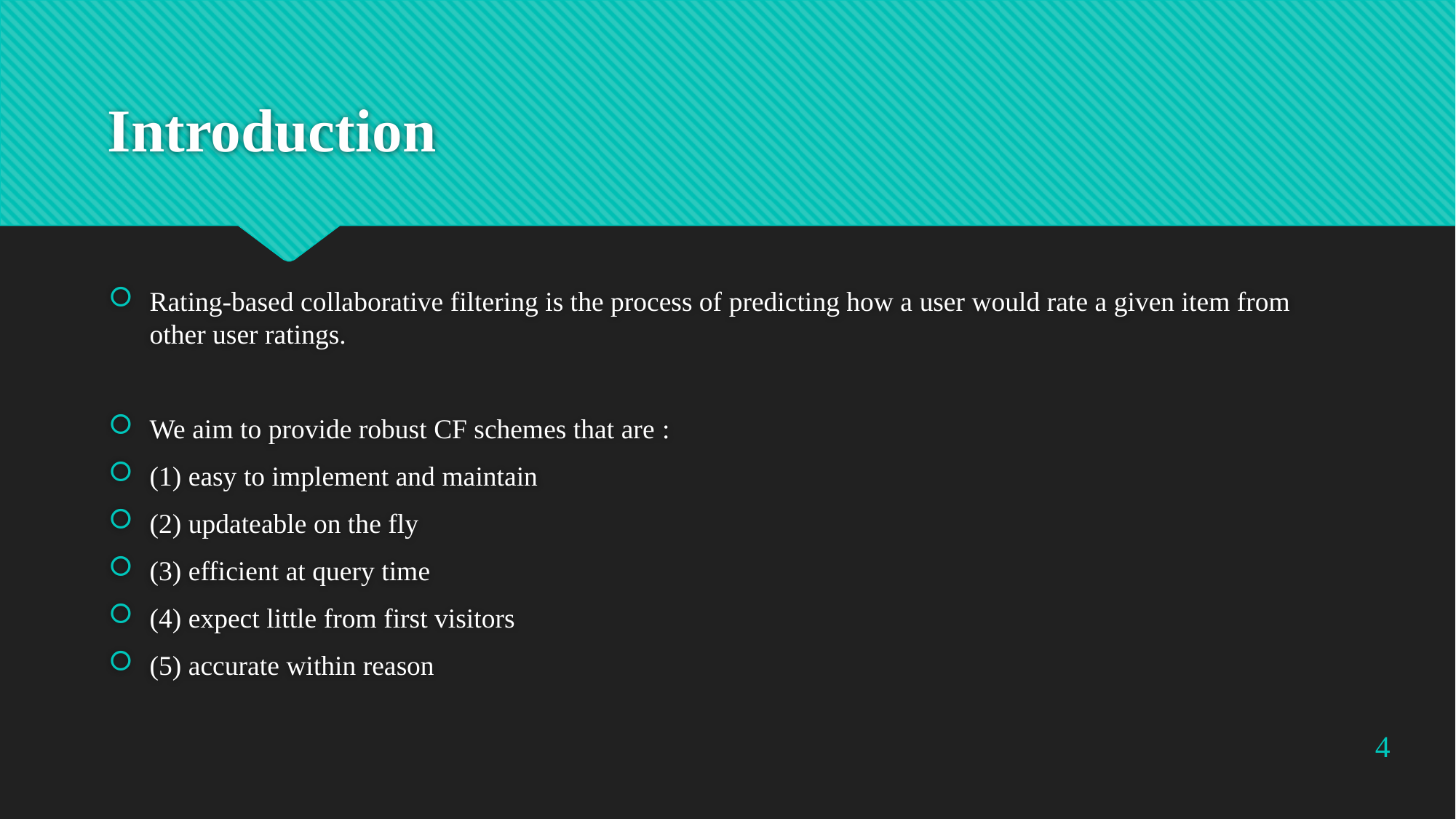

# Introduction
Rating-based collaborative filtering is the process of predicting how a user would rate a given item from other user ratings.

We aim to provide robust CF schemes that are :
(1) easy to implement and maintain
(2) updateable on the fly
(3) efficient at query time
(4) expect little from first visitors
(5) accurate within reason
4